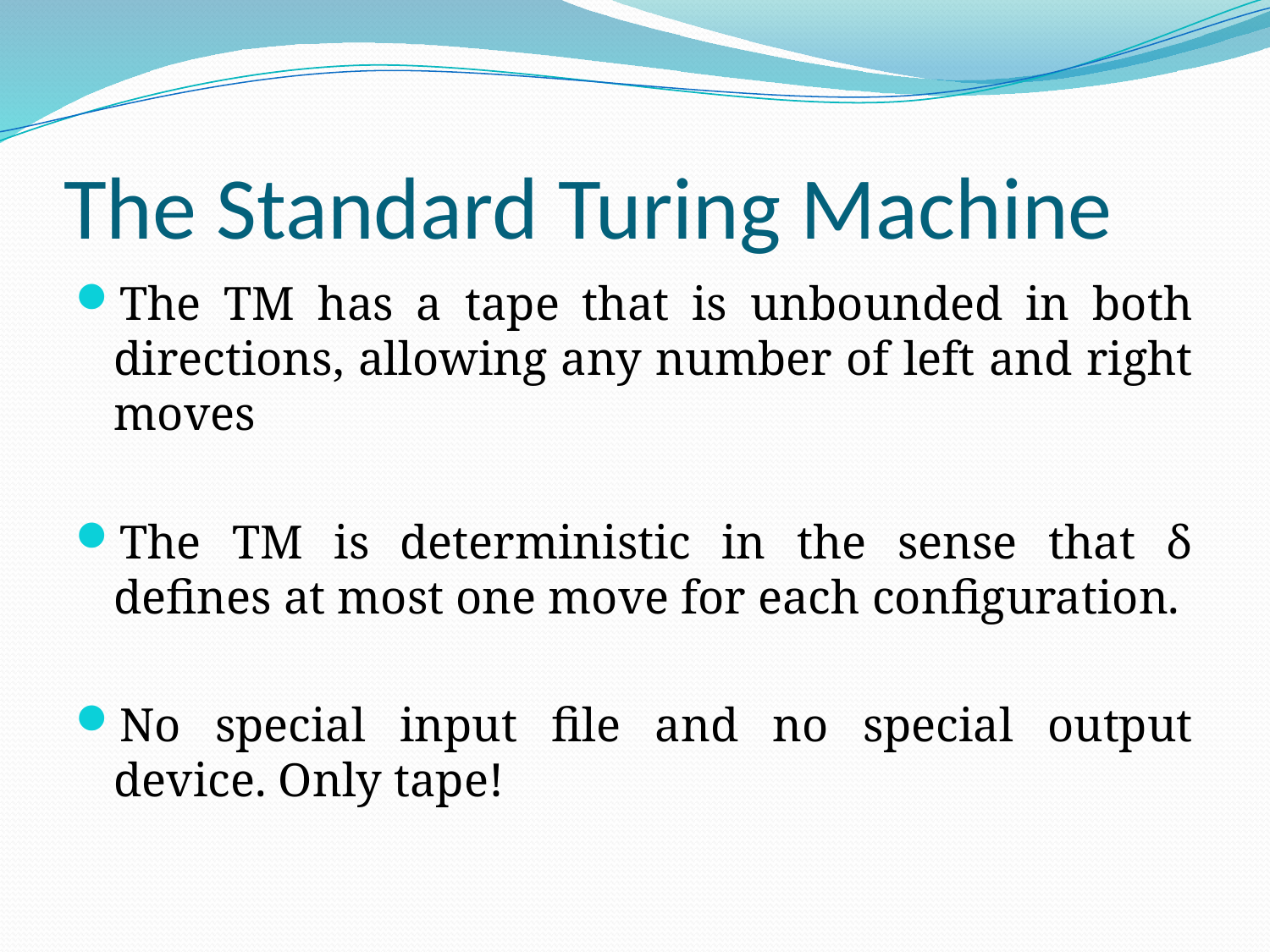

# The Standard Turing Machine
The TM has a tape that is unbounded in both directions, allowing any number of left and right moves

The TM is deterministic in the sense that δ defines at most one move for each configuration.

No special input file and no special output device. Only tape!